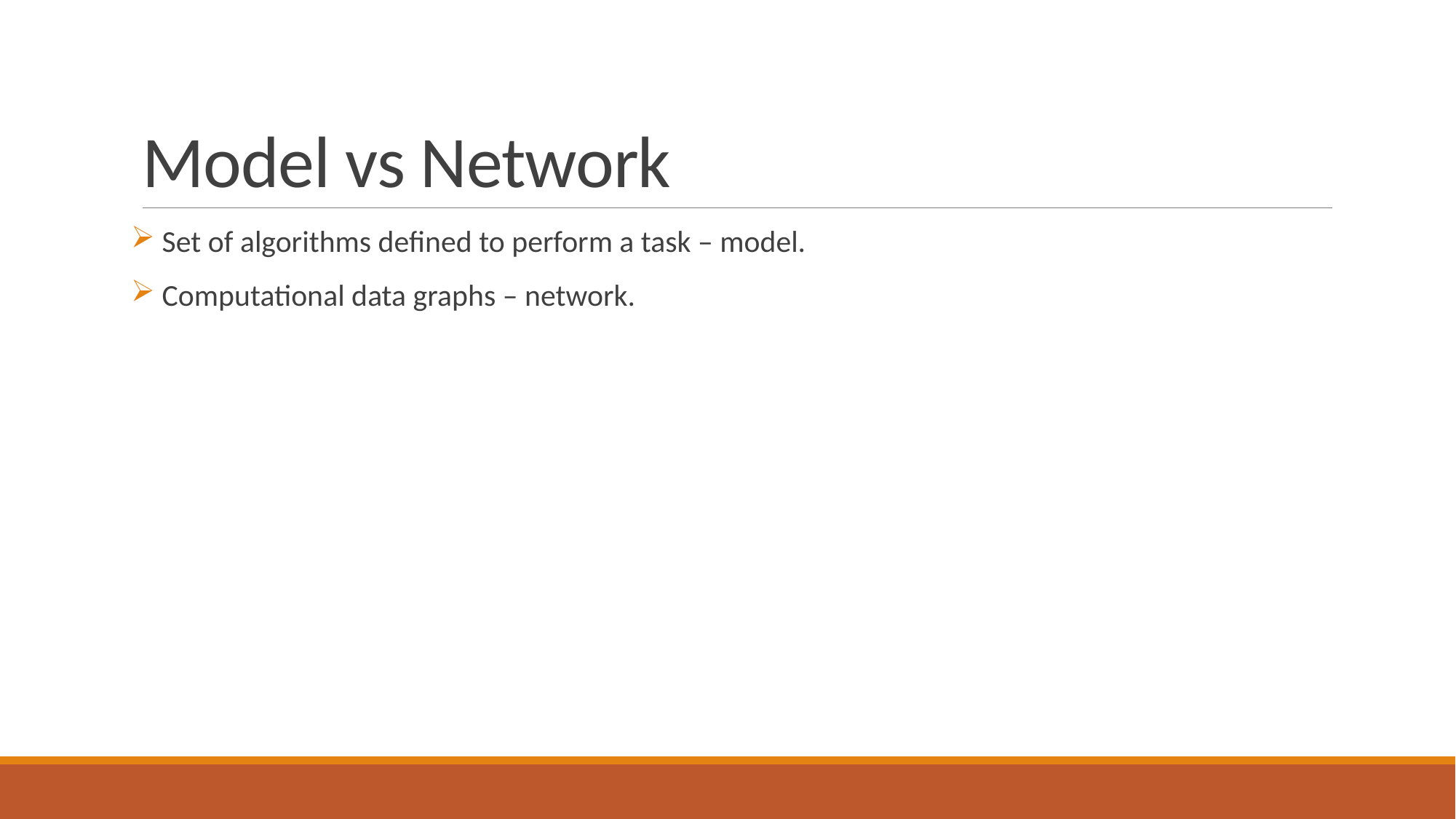

# Model vs Network
 Set of algorithms defined to perform a task – model.
 Computational data graphs – network.